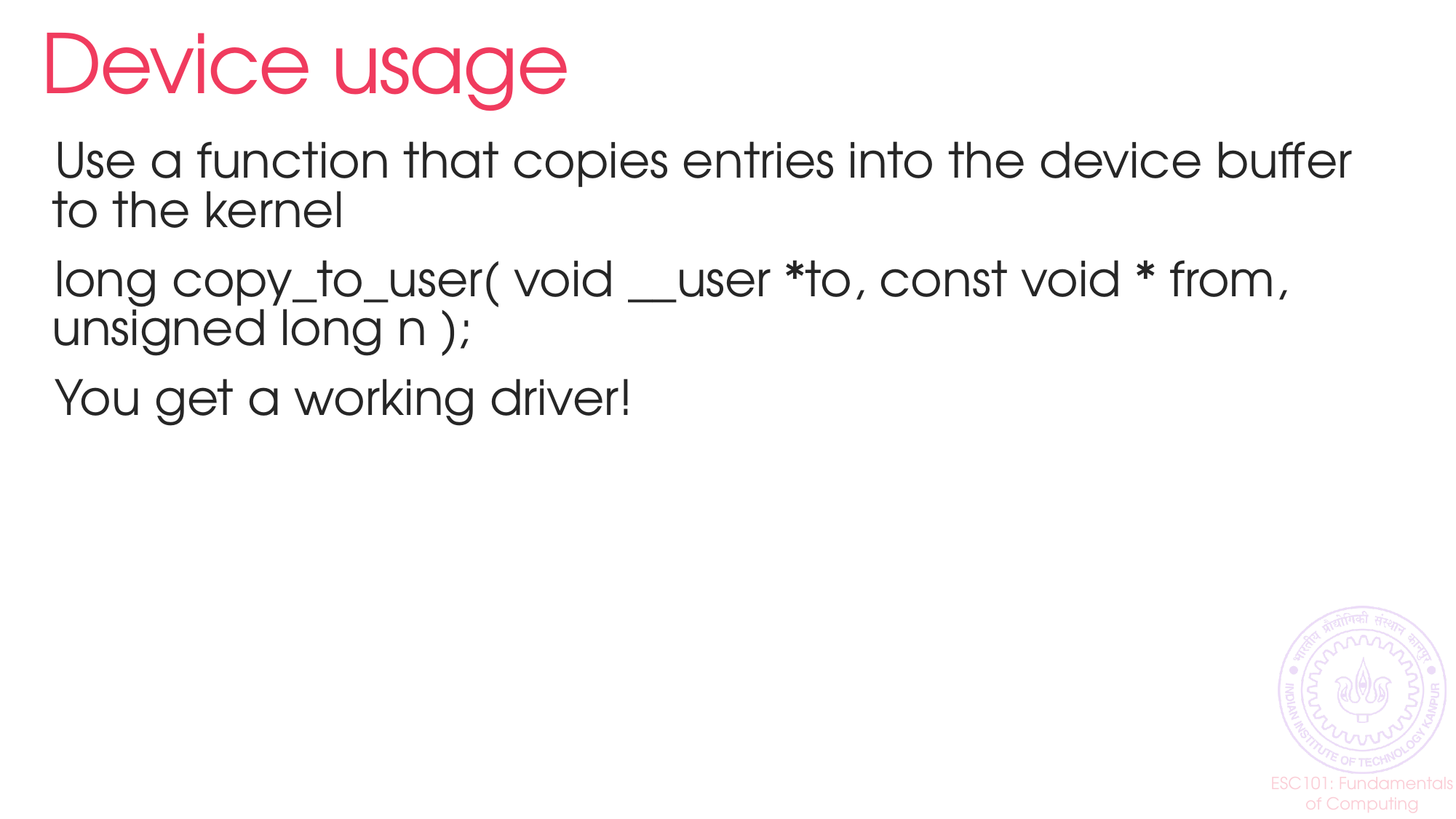

# Device usage
Use a function that copies entries into the device buffer to the kernel
long copy_to_user( void __user *to, const void * from, unsigned long n );
You get a working driver!